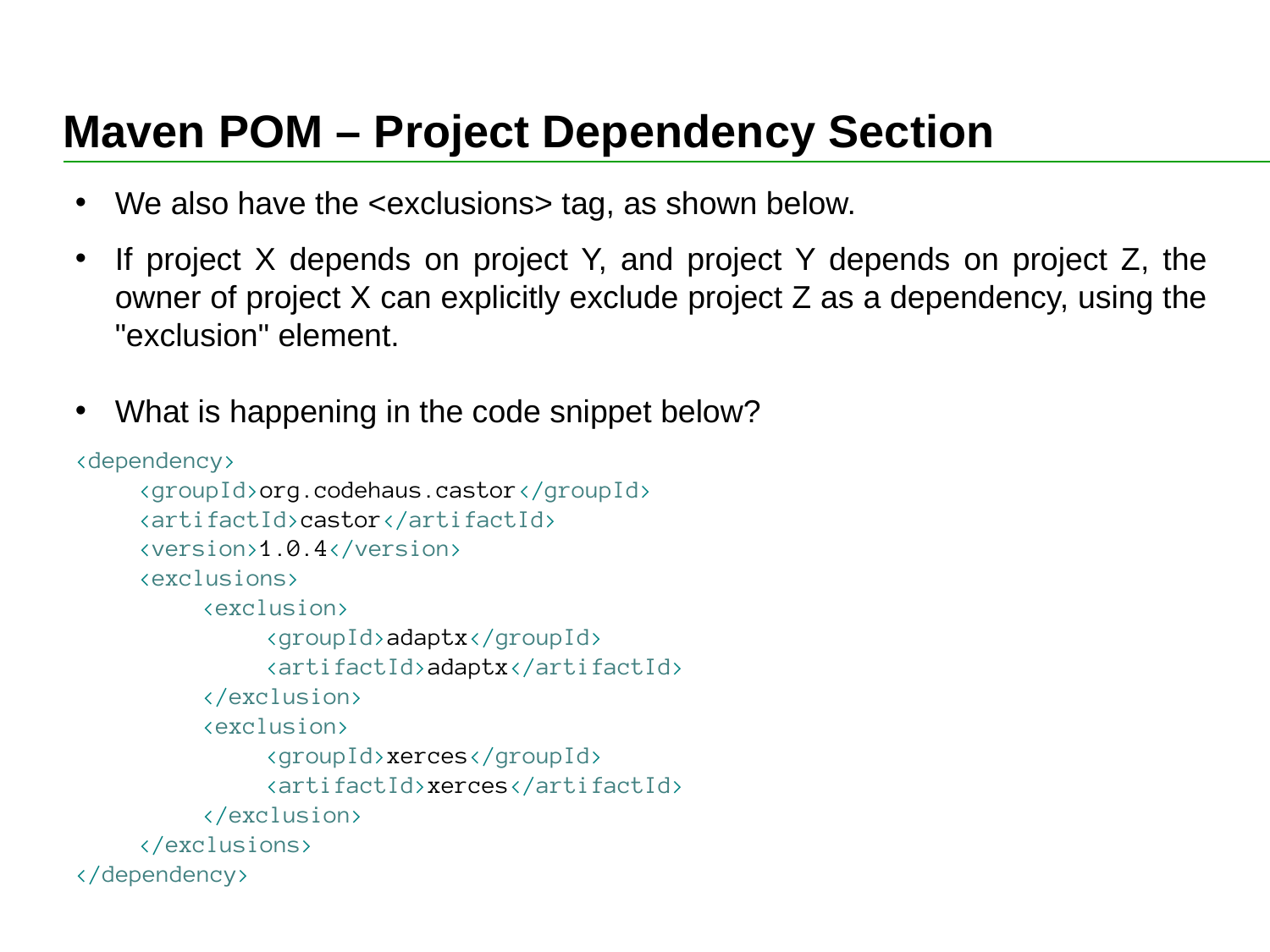

# Maven POM – Project Dependency Section
We also have the <exclusions> tag, as shown below.

If project X depends on project Y, and project Y depends on project Z, the owner of project X can explicitly exclude project Z as a dependency, using the "exclusion" element.

What is happening in the code snippet below?
<dependency>
<groupId>org.codehaus.castor</groupId>
<artifactId>castor</artifactId>
<version>1.0.4</version>
<exclusions>
<exclusion>
<groupId>adaptx</groupId>
<artifactId>adaptx</artifactId>
</exclusion>
<exclusion>
<groupId>xerces</groupId>
<artifactId>xerces</artifactId>
</exclusion>
</exclusions>
</dependency>